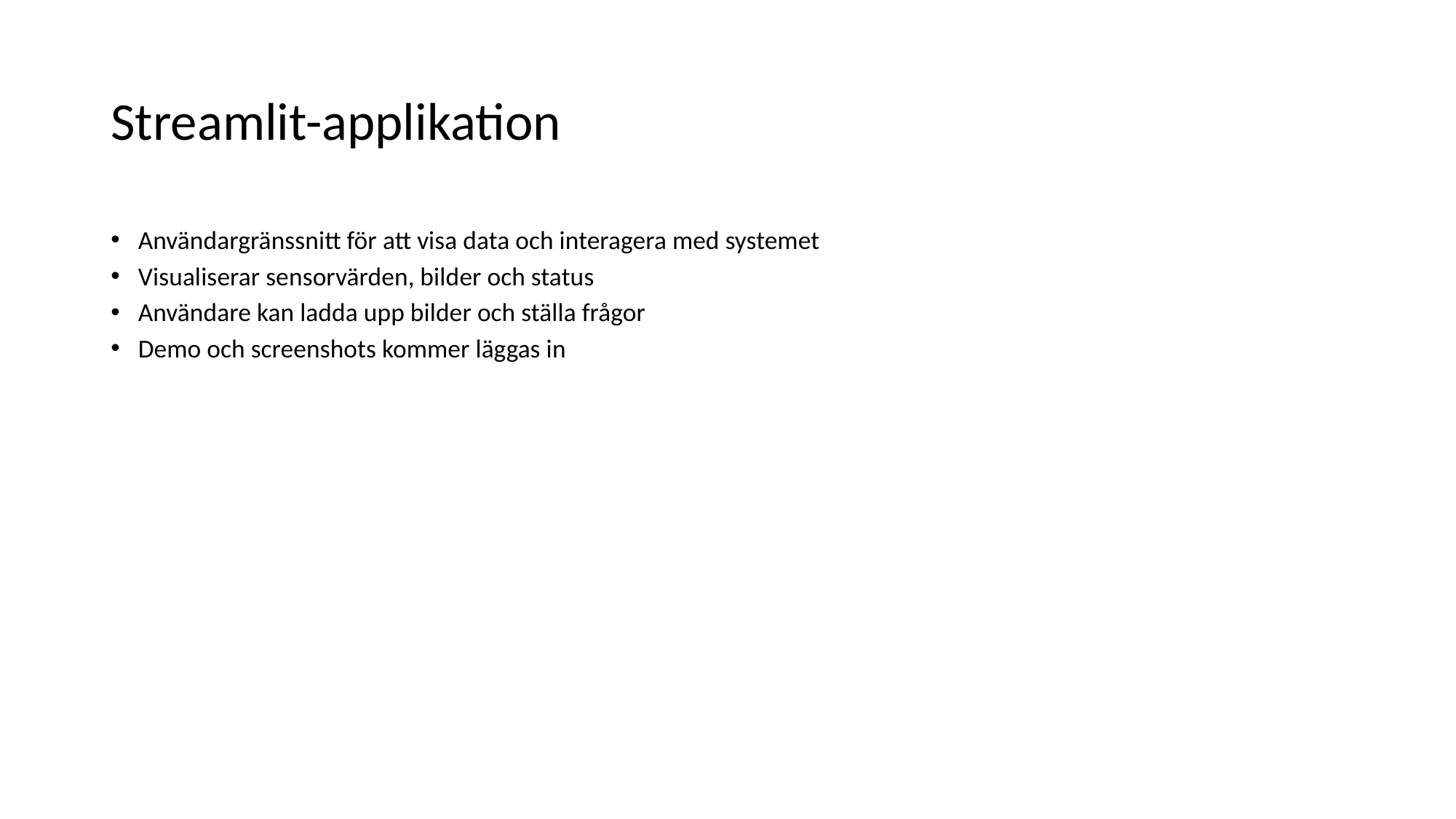

# Streamlit-applikation
Användargränssnitt för att visa data och interagera med systemet
Visualiserar sensorvärden, bilder och status
Användare kan ladda upp bilder och ställa frågor
Demo och screenshots kommer läggas in